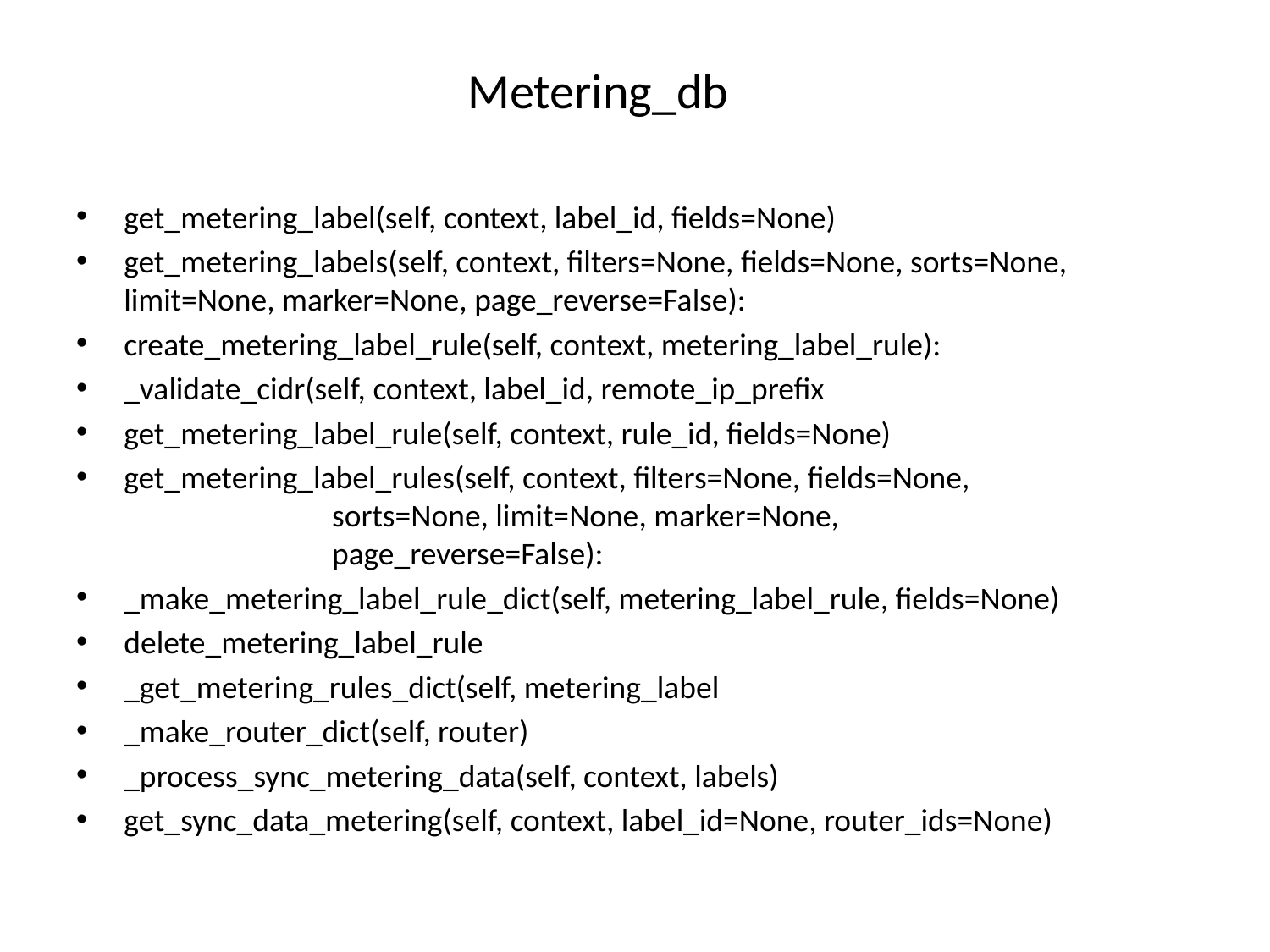

Metering_db
get_metering_label(self, context, label_id, fields=None)
get_metering_labels(self, context, filters=None, fields=None, sorts=None, limit=None, marker=None, page_reverse=False):
create_metering_label_rule(self, context, metering_label_rule):
_validate_cidr(self, context, label_id, remote_ip_prefix
get_metering_label_rule(self, context, rule_id, fields=None)
get_metering_label_rules(self, context, filters=None, fields=None,
                             sorts=None, limit=None, marker=None,
                             page_reverse=False):
_make_metering_label_rule_dict(self, metering_label_rule, fields=None)
delete_metering_label_rule
_get_metering_rules_dict(self, metering_label
_make_router_dict(self, router)
_process_sync_metering_data(self, context, labels)
get_sync_data_metering(self, context, label_id=None, router_ids=None)